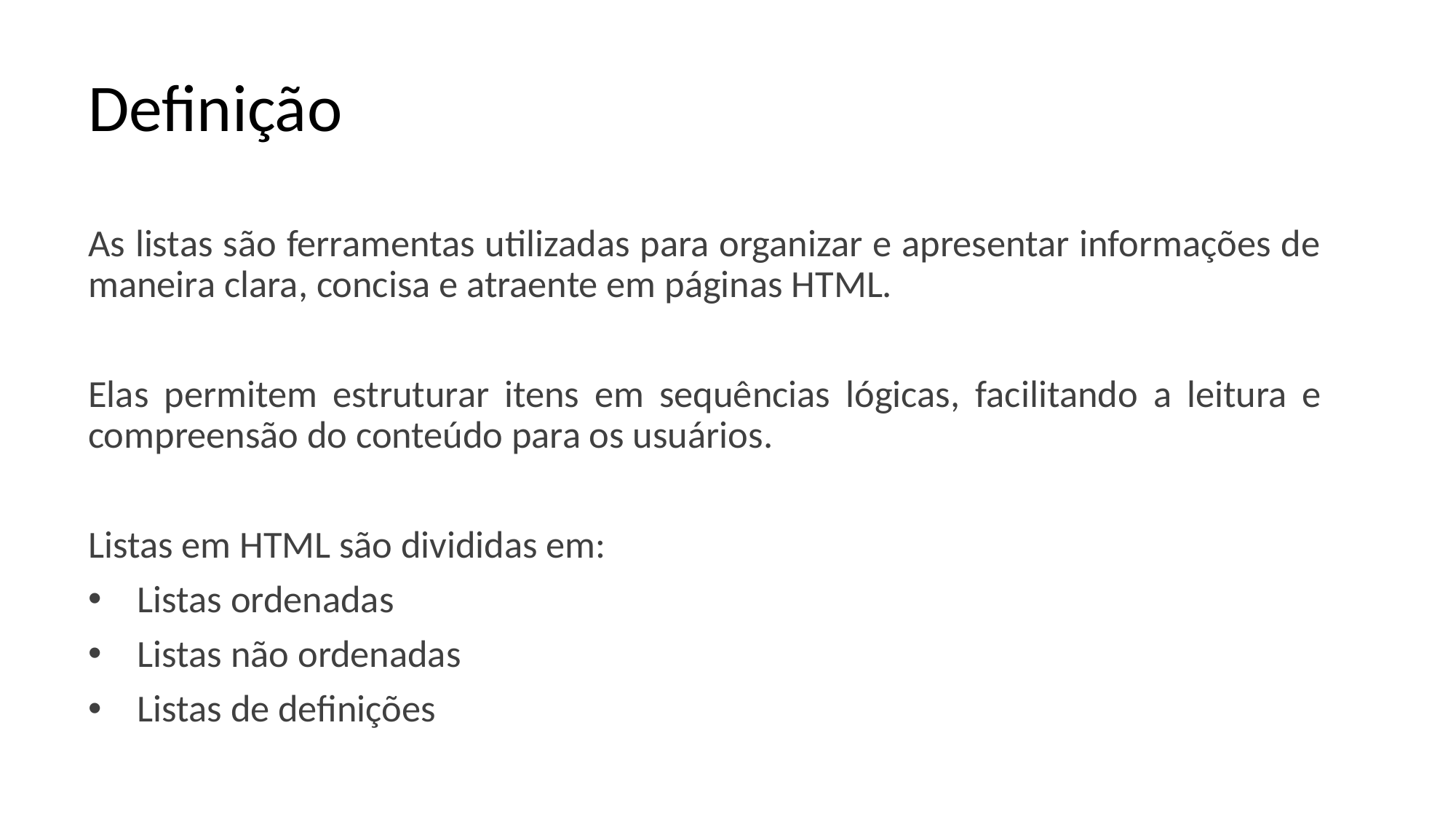

# Definição
As listas são ferramentas utilizadas para organizar e apresentar informações de maneira clara, concisa e atraente em páginas HTML.

Elas permitem estruturar itens em sequências lógicas, facilitando a leitura e compreensão do conteúdo para os usuários.

Listas em HTML são divididas em:
Listas ordenadas
Listas não ordenadas
Listas de definições